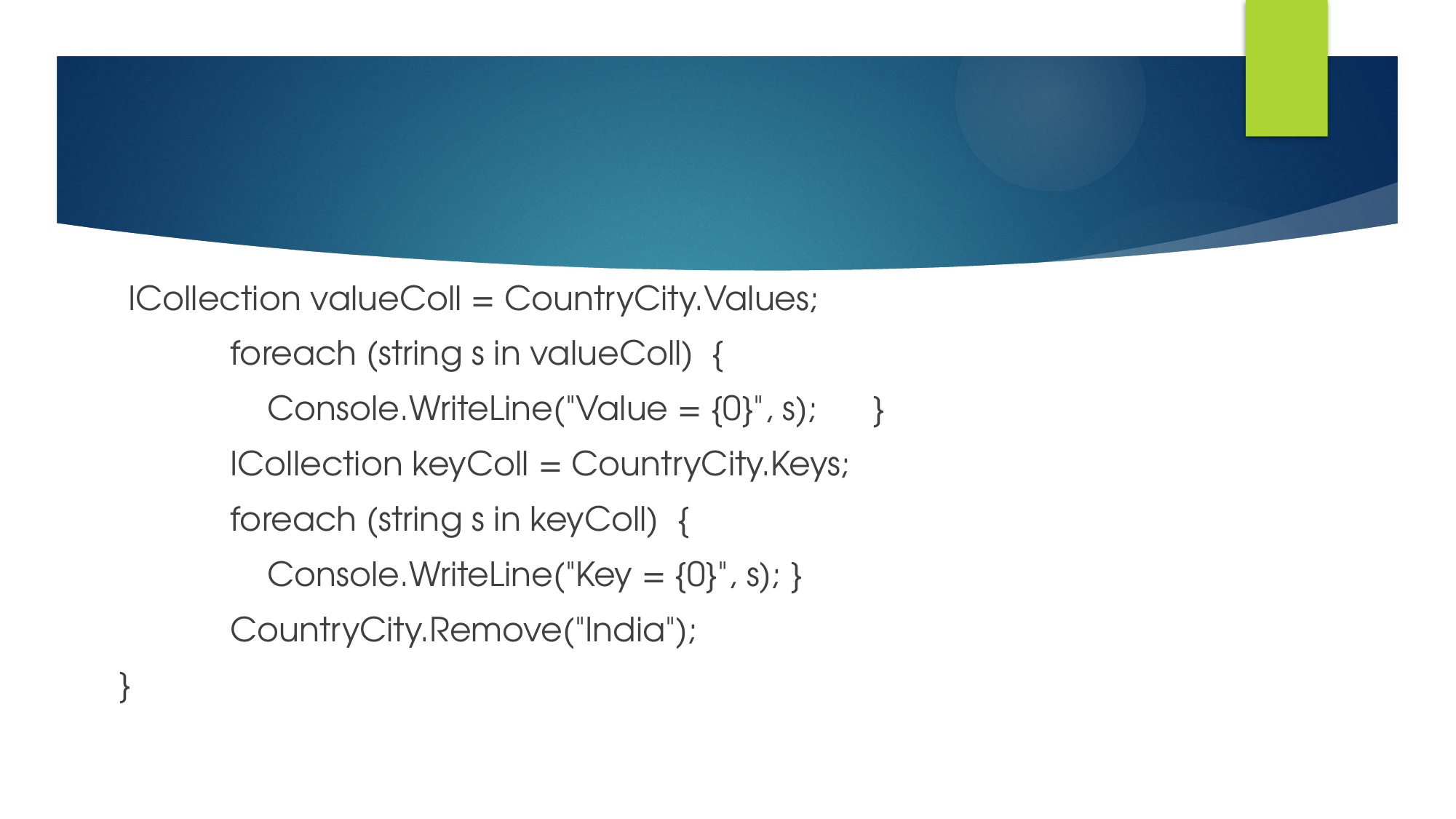

ICollection valueColl = CountryCity.Values;
            foreach (string s in valueColl)  {
                Console.WriteLine("Value = {0}", s);      }
            ICollection keyColl = CountryCity.Keys;
            foreach (string s in keyColl)  {
                Console.WriteLine("Key = {0}", s); }
            CountryCity.Remove("India");
}